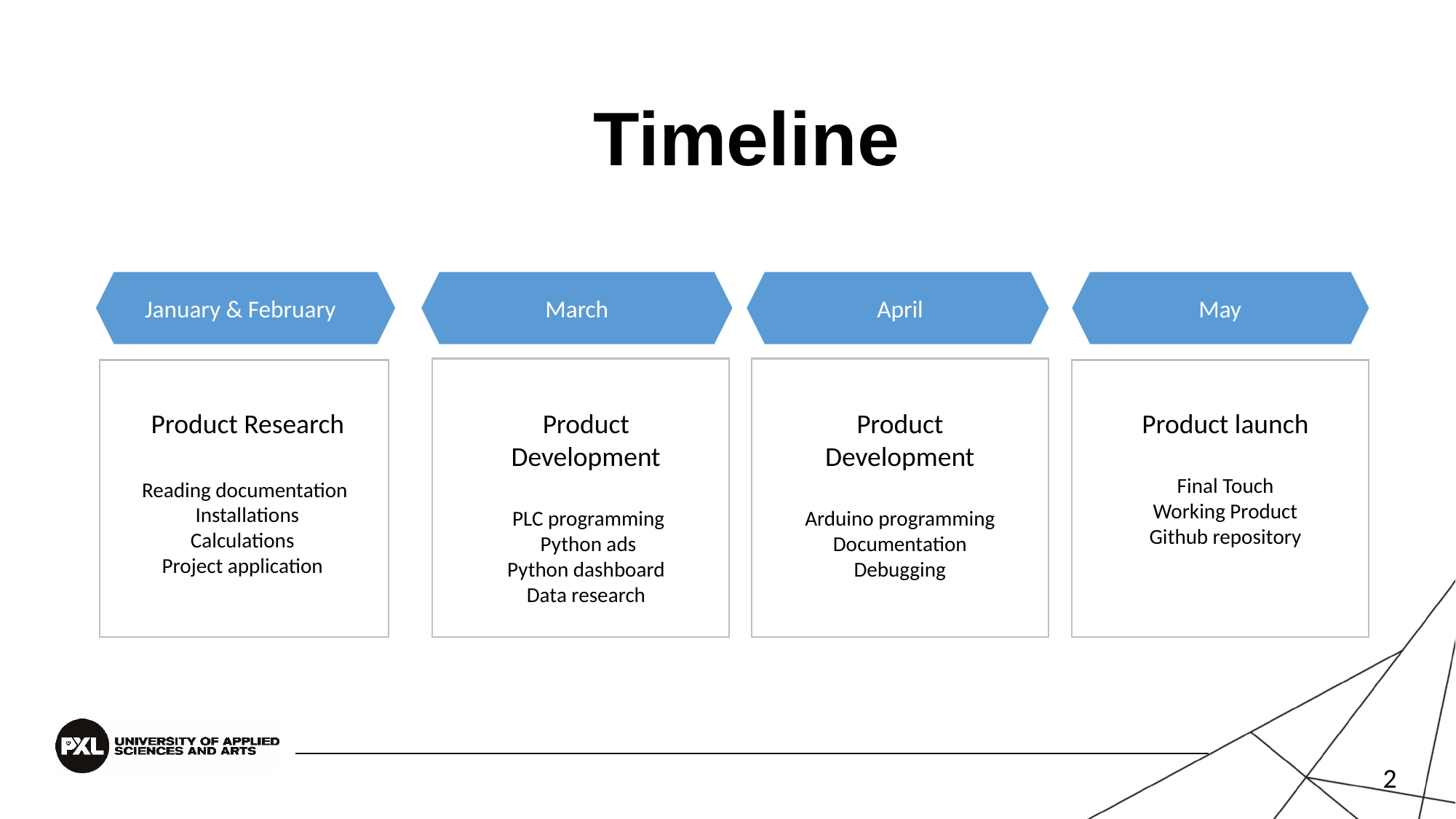

# Timeline

January & February
March
April
May

Product Research

Product Development
 PLC programming
 Python ads
Python dashboard
Data research
Product Development
Arduino programming
Documentation
Debugging

Product launch
Final Touch
Working Product
Github repository
 Reading documentation
  Installations
Calculations
Project application
2